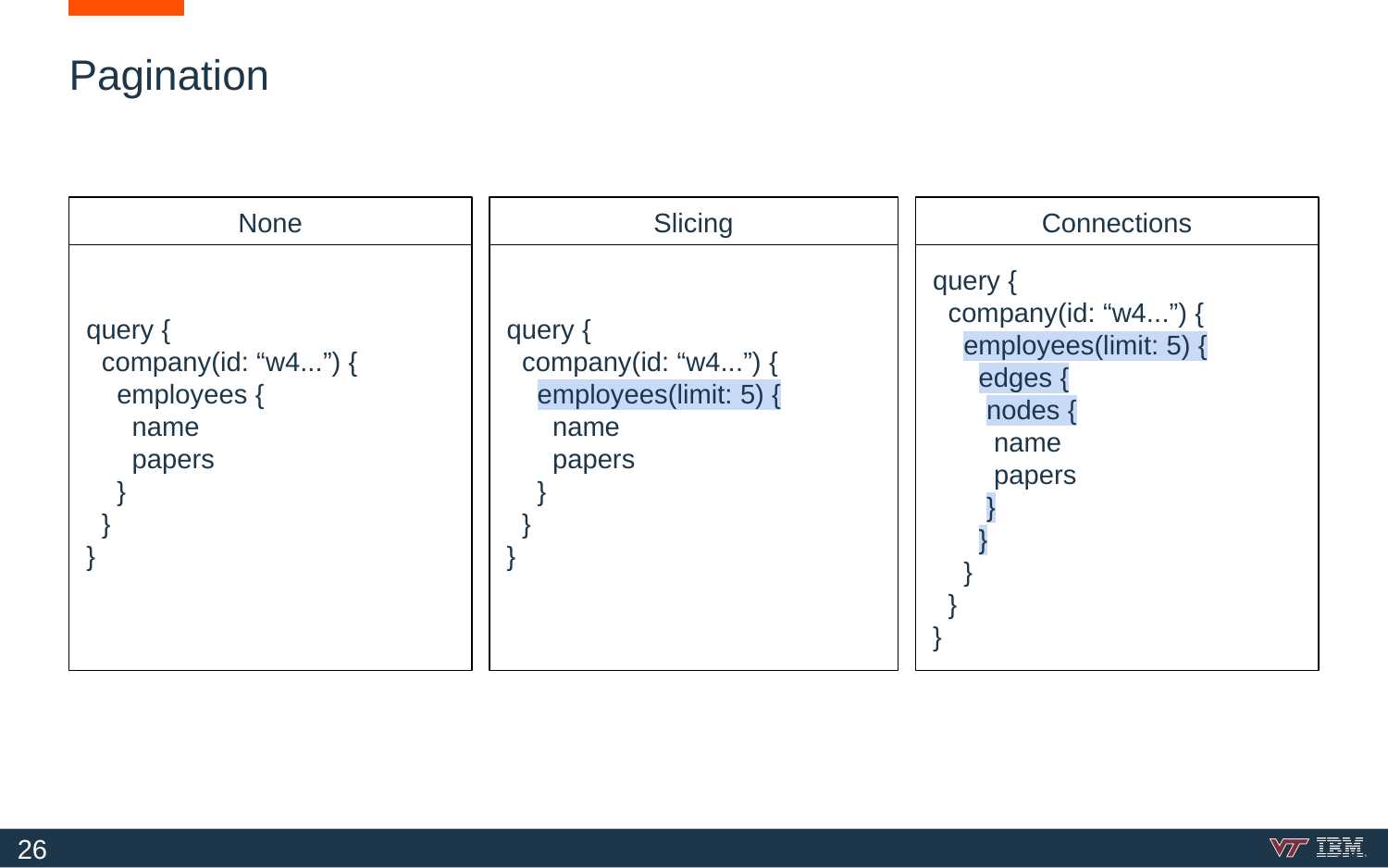

# Pagination
None
Slicing
Connections
query {
  company(id: “w4...”) {
    employees {
      name
      papers
    }
  }
}

query {
  company(id: “w4...”) {
    employees(limit: 5) {
      name
      papers
    }
  }
}

query {
  company(id: “w4...”) {
    employees(limit: 5) {
      edges {
       nodes {
        name
        papers
       }
      }
    }
  }
}